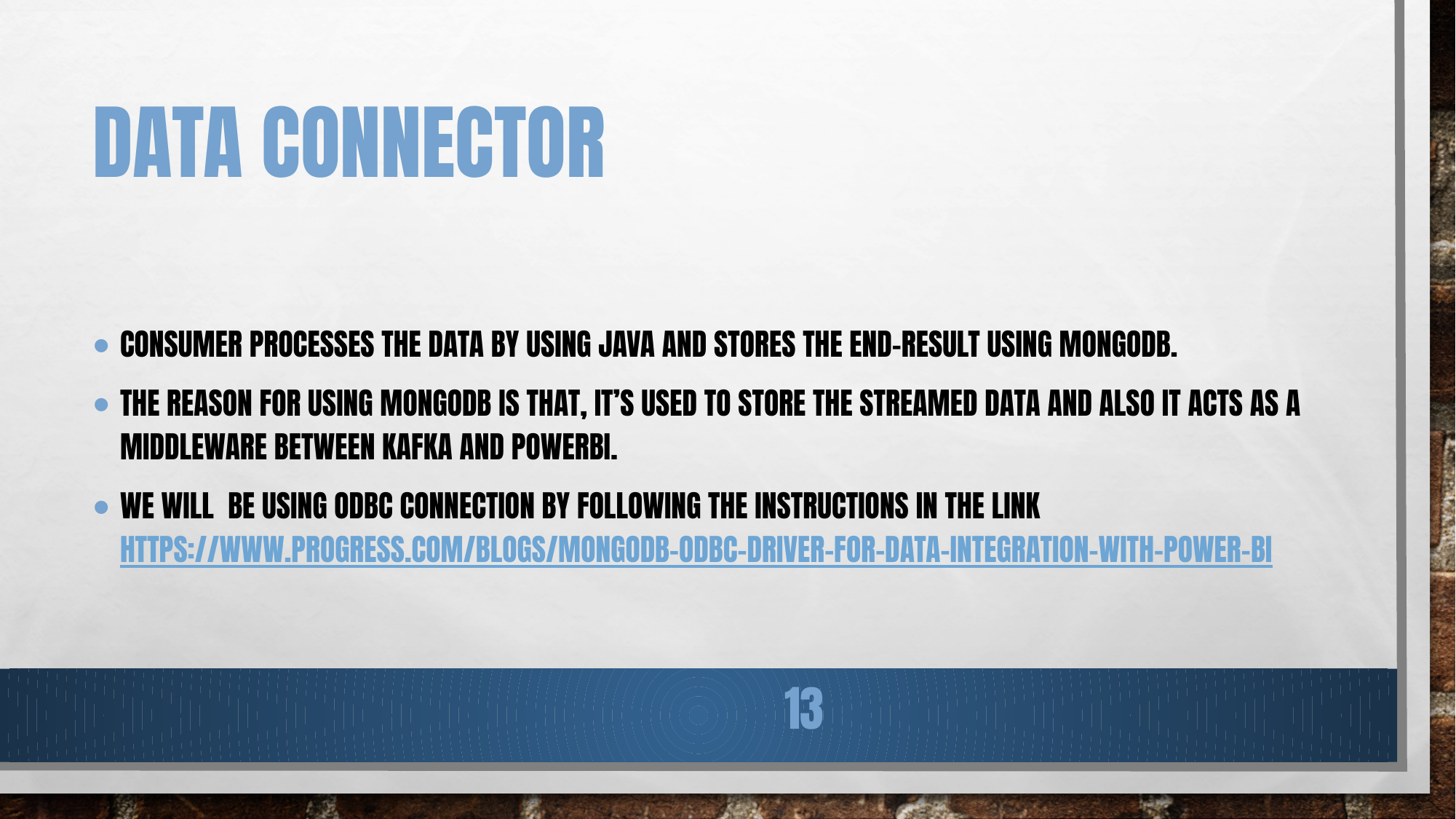

# Data Connector
consumer processes the data by using Java and stores the end-result using MongoDB.
The reason for using MongoDB is that, it’s used to store the streamed data and also it acts as a middleware between Kafka and PowerBI.
We will  be using ODBC connection by following the instructions in the link https://www.progress.com/blogs/mongodb-odbc-driver-for-data-integration-with-power-bi
13